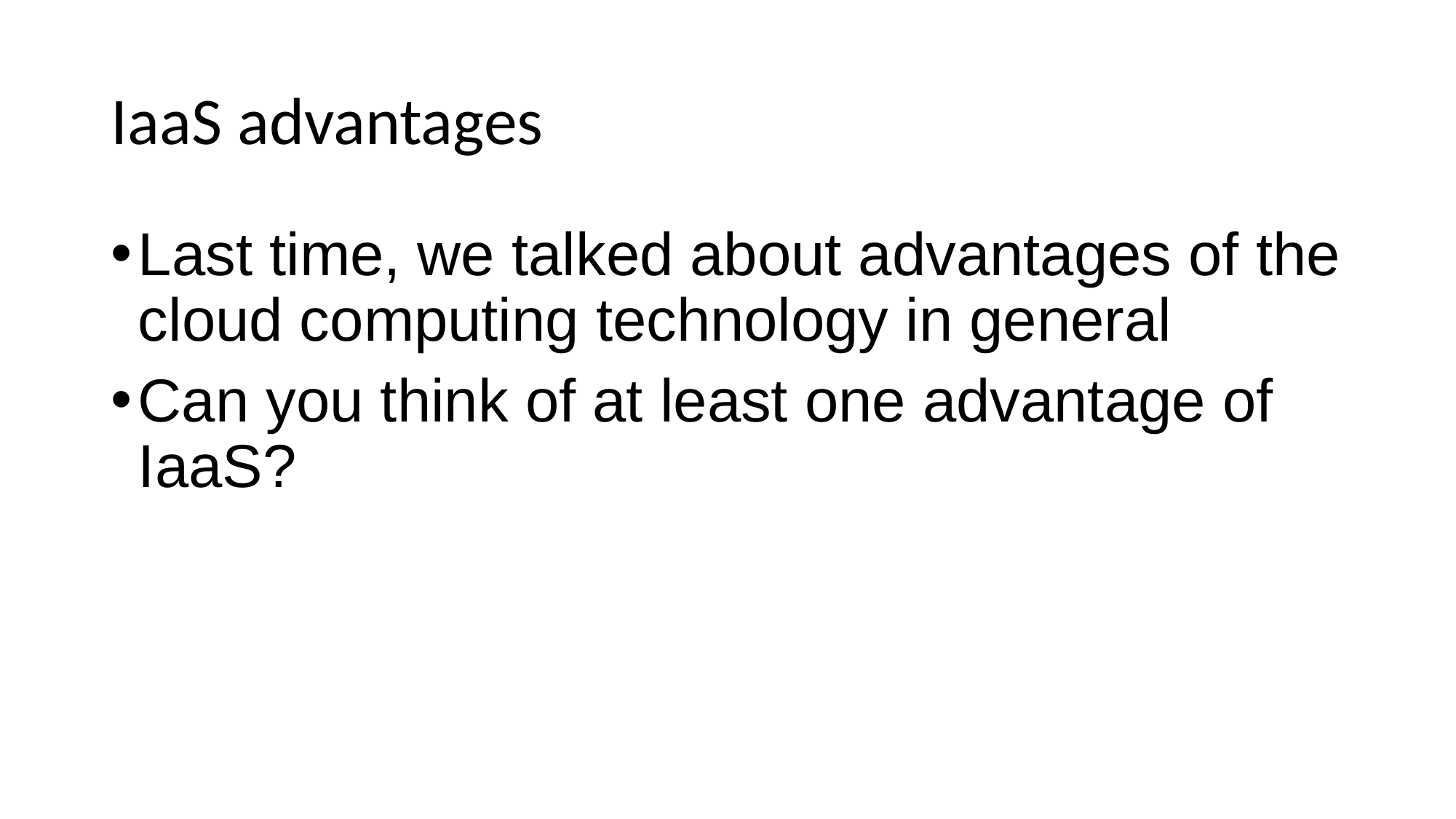

# IaaS advantages
Last time, we talked about advantages of the cloud computing technology in general
Can you think of at least one advantage of IaaS?